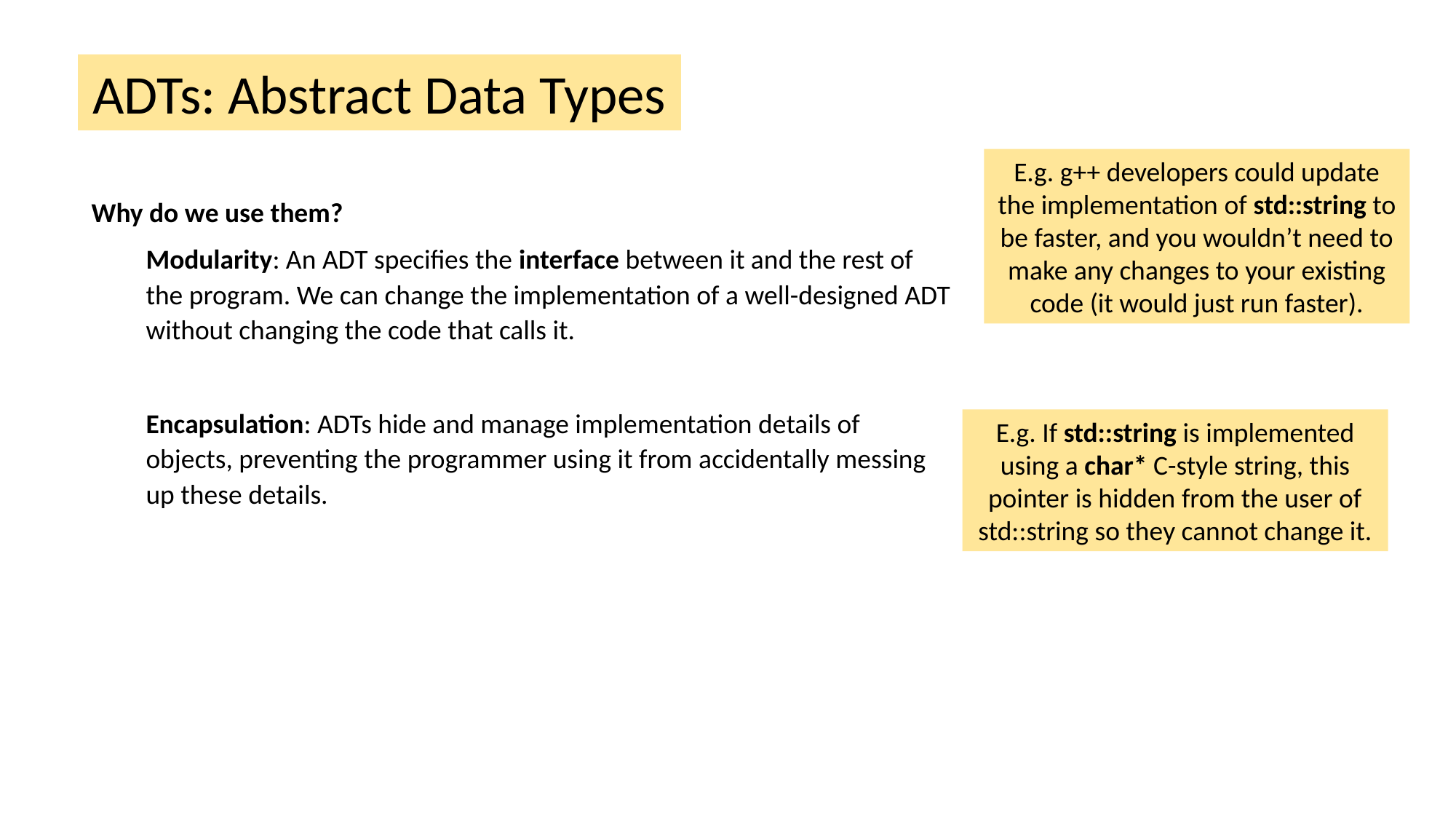

ADTs: Abstract Data Types
E.g. g++ developers could update the implementation of std::string to be faster, and you wouldn’t need to make any changes to your existing code (it would just run faster).
Why do we use them?
Modularity: An ADT specifies the interface between it and the rest of the program. We can change the implementation of a well-designed ADT without changing the code that calls it.

Encapsulation: ADTs hide and manage implementation details of objects, preventing the programmer using it from accidentally messing up these details.

E.g. If std::string is implemented using a char* C-style string, this pointer is hidden from the user of std::string so they cannot change it.